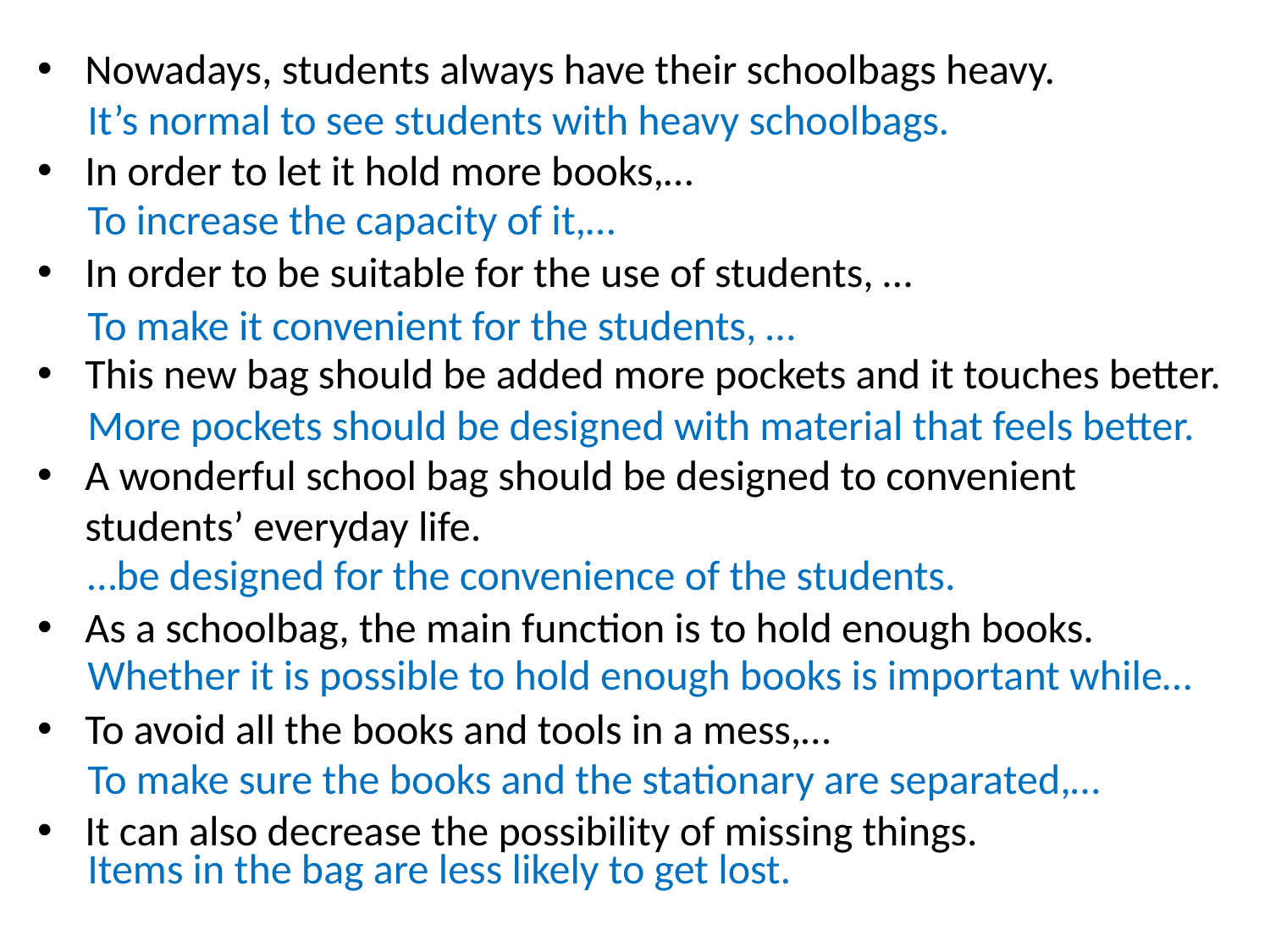

Nowadays, students always have their schoolbags heavy.

In order to let it hold more books,…

In order to be suitable for the use of students, …

This new bag should be added more pockets and it touches better.

A wonderful school bag should be designed to convenient students’ everyday life.

As a schoolbag, the main function is to hold enough books.

To avoid all the books and tools in a mess,…

It can also decrease the possibility of missing things.
It’s normal to see students with heavy schoolbags.
To increase the capacity of it,…
To make it convenient for the students, …
More pockets should be designed with material that feels better.
…be designed for the convenience of the students.
Whether it is possible to hold enough books is important while…
To make sure the books and the stationary are separated,…
Items in the bag are less likely to get lost.